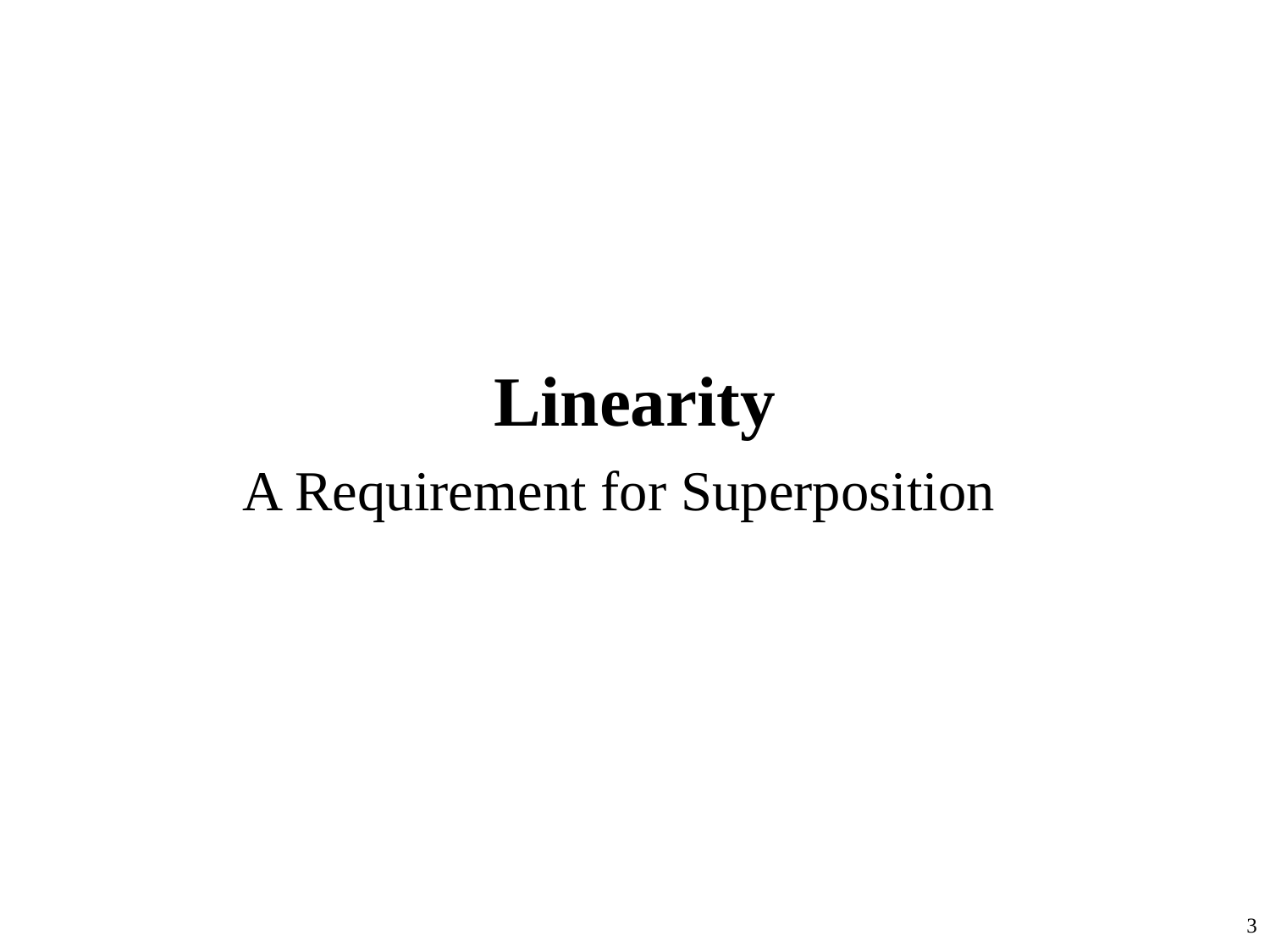

# Linearity
A Requirement for Superposition
3